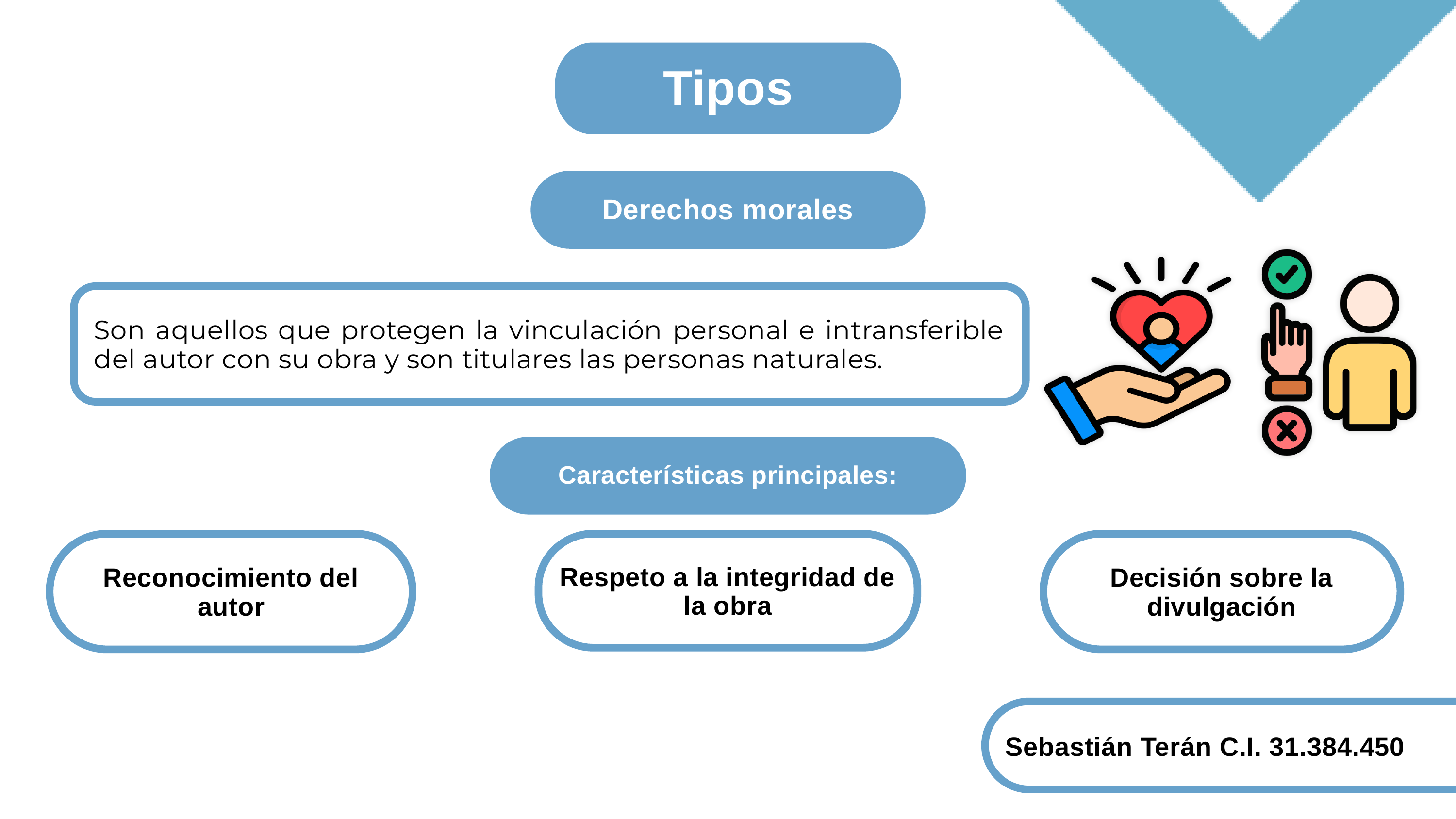

Tipos

Derechos morales

Son aquellos que protegen la vinculación personal e intransferible del autor con su obra y son titulares las personas naturales.

Características principales:

Reconocimiento del autor

Respeto a la integridad de la obra

Decisión sobre la divulgación

Sebastián Terán C.I. 31.384.450